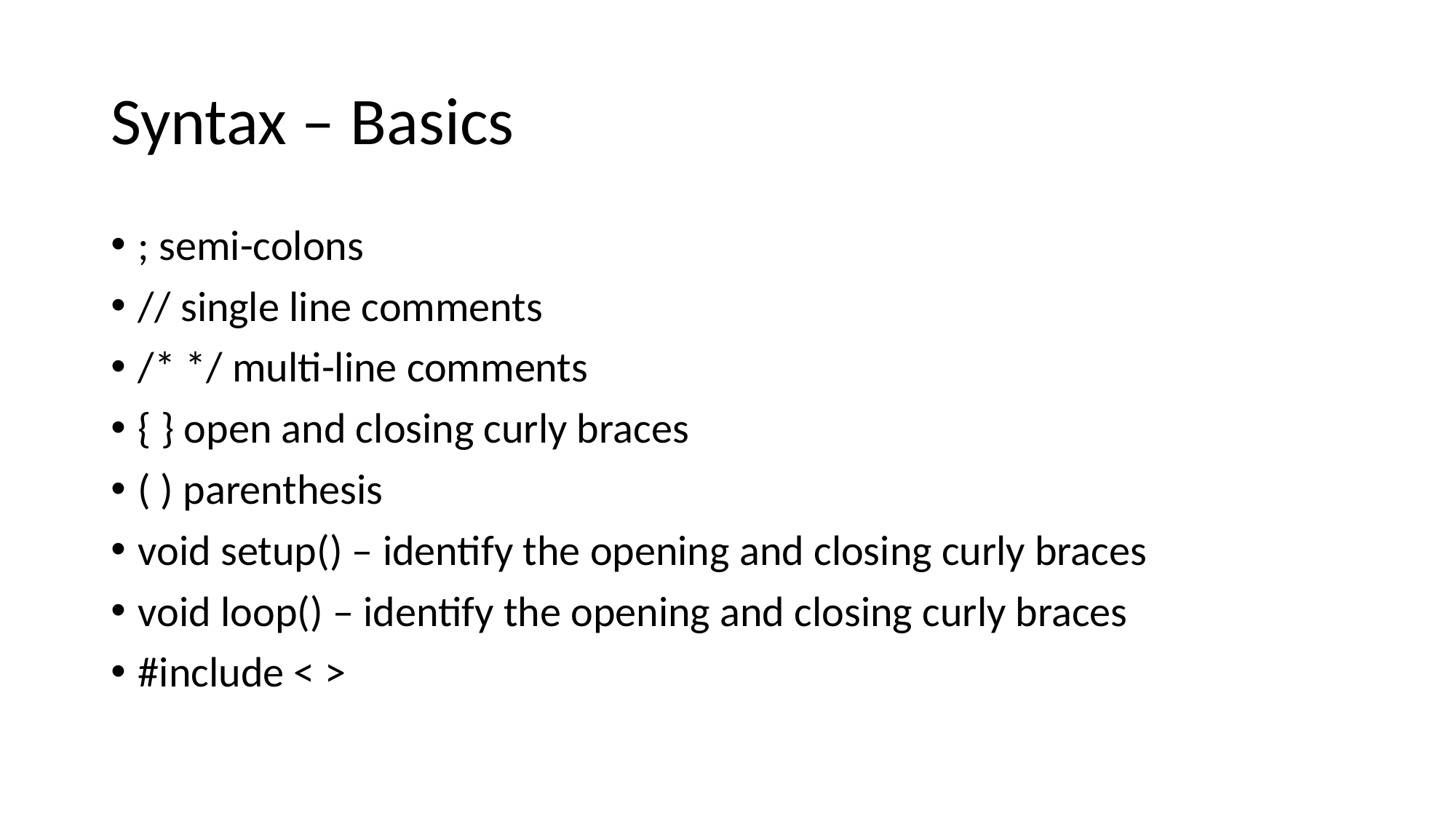

# Syntax – Basics
; semi-colons
// single line comments
/* */ multi-line comments
{ } open and closing curly braces
( ) parenthesis
void setup() – identify the opening and closing curly braces
void loop() – identify the opening and closing curly braces
#include < >